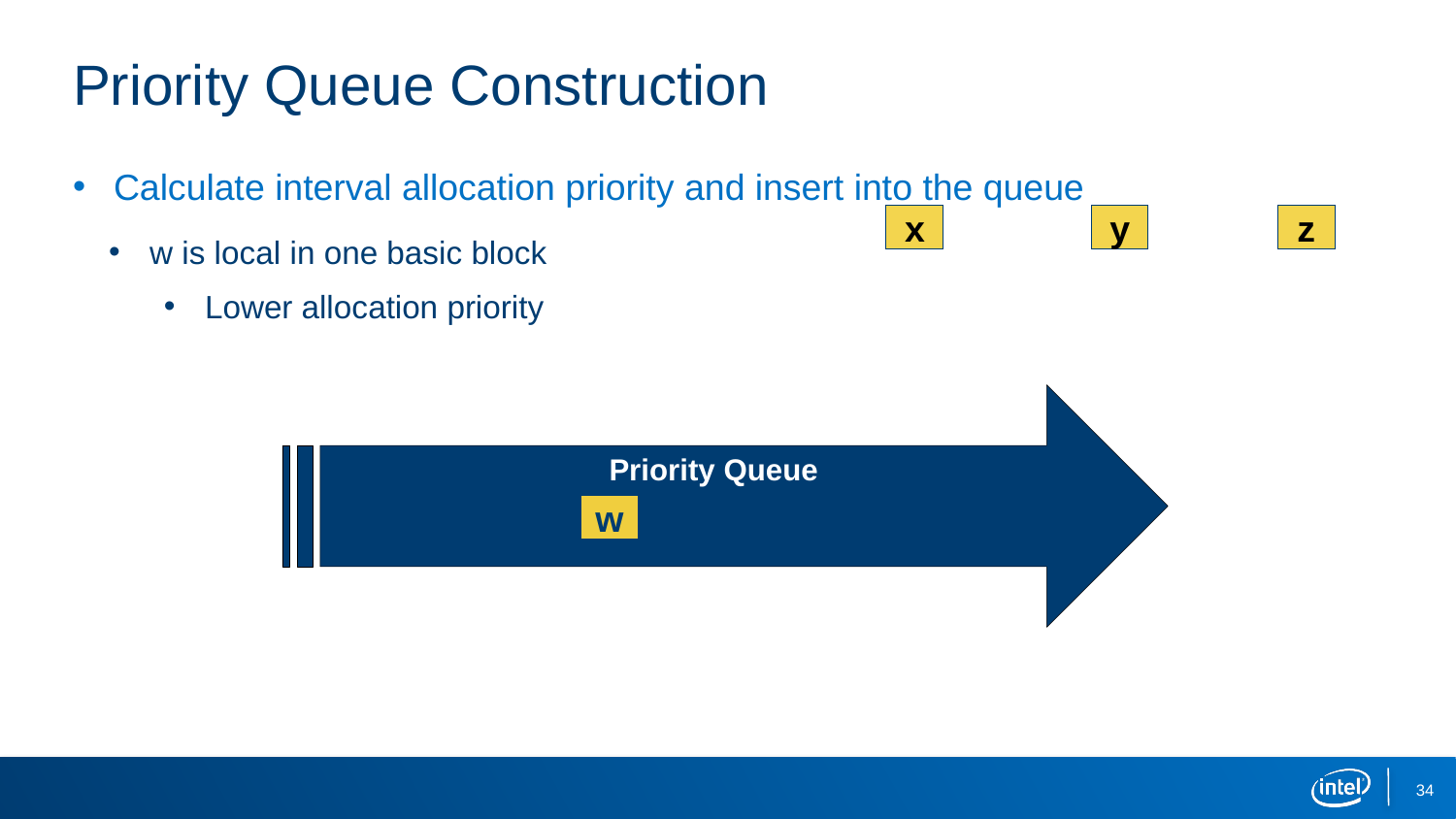

# Priority Queue Construction
Calculate interval allocation priority and insert into the queue
w is local in one basic block
Lower allocation priority

y
z
x
Priority Queue
w
34